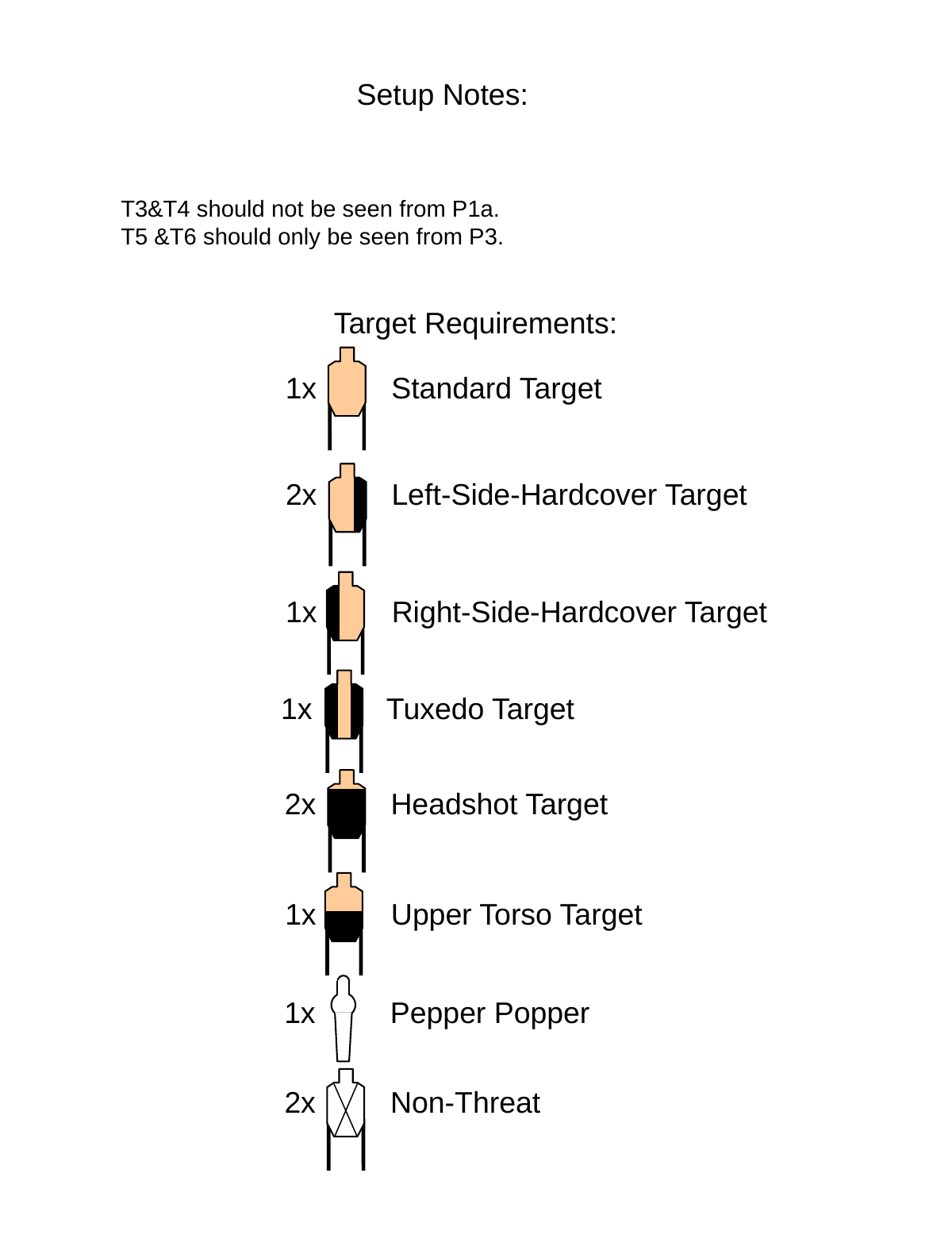

Setup Notes:
T3&T4 should not be seen from P1a.
T5 &T6 should only be seen from P3.

Target Requirements:

1x         Standard Target

2x         Left-Side-Hardcover Target

1x         Right-Side-Hardcover Target

1x         Tuxedo Target

2x         Headshot Target

1x         Upper Torso Target

1x         Pepper Popper

2x         Non-Threat